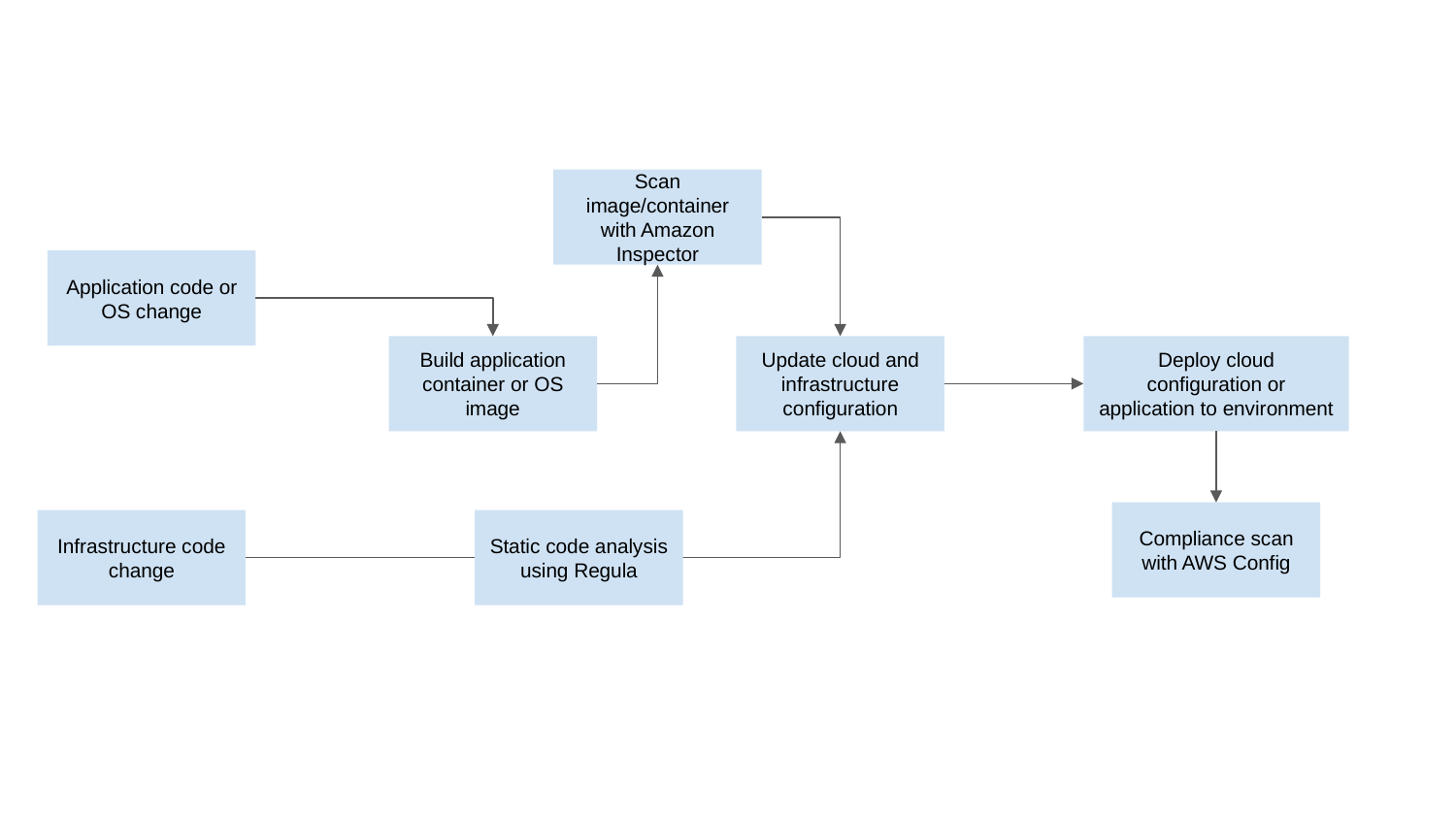

Scan image/container with Amazon Inspector
Application code or OS change
Build application container or OS image
Update cloud and infrastructure configuration
Deploy cloud configuration or application to environment
Compliance scan with AWS Config
Infrastructure code change
Static code analysis using Regula